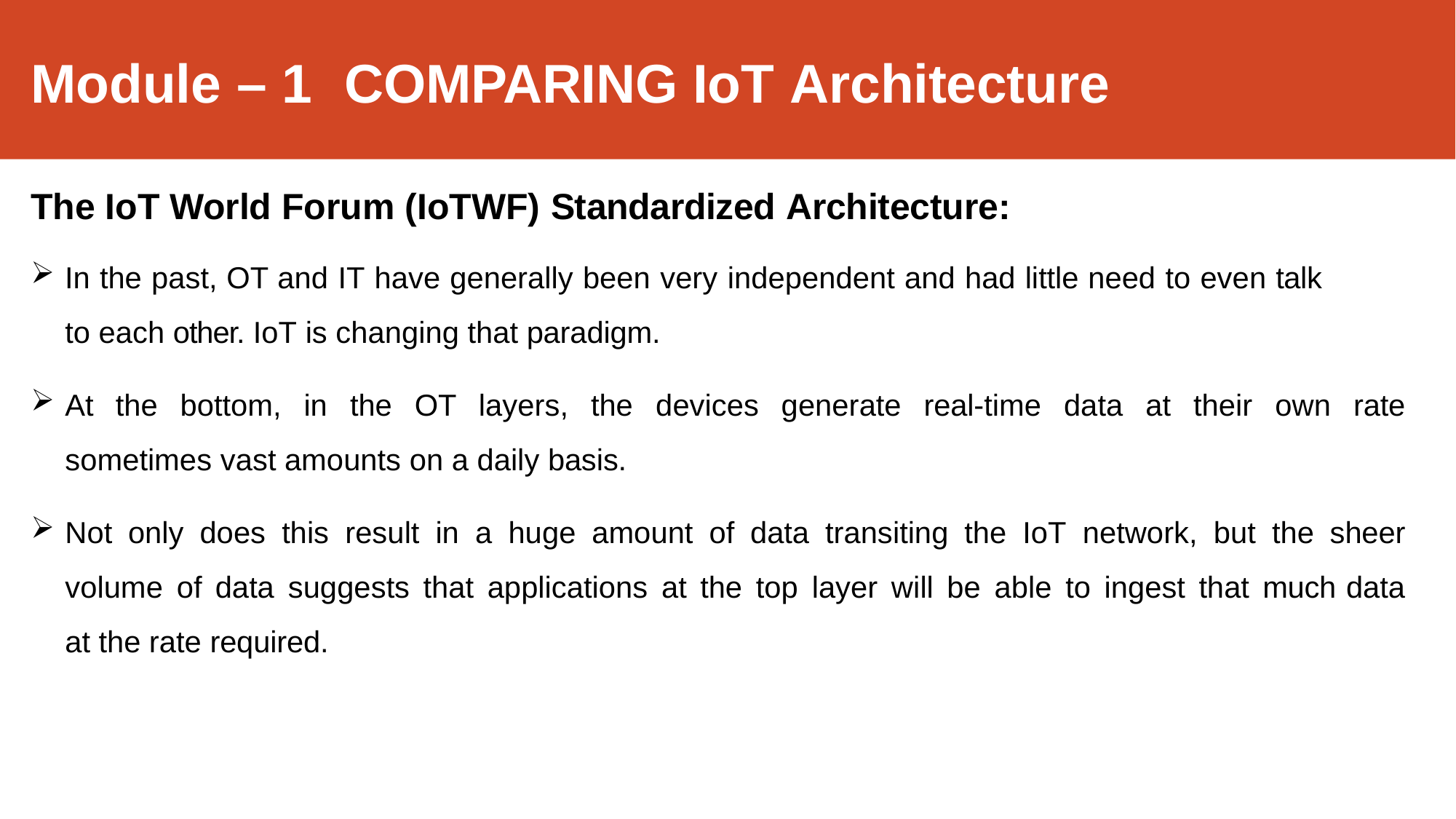

# Module – 1	COMPARING IoT Architecture
The IoT World Forum (IoTWF) Standardized Architecture:
In the past, OT and IT have generally been very independent and had little need to even talk
to each other. IoT is changing that paradigm.
At the bottom, in the OT layers, the devices generate real-time data at their own rate sometimes vast amounts on a daily basis.
Not only does this result in a huge amount of data transiting the IoT network, but the sheer volume of data suggests that applications at the top layer will be able to ingest that much data at the rate required.